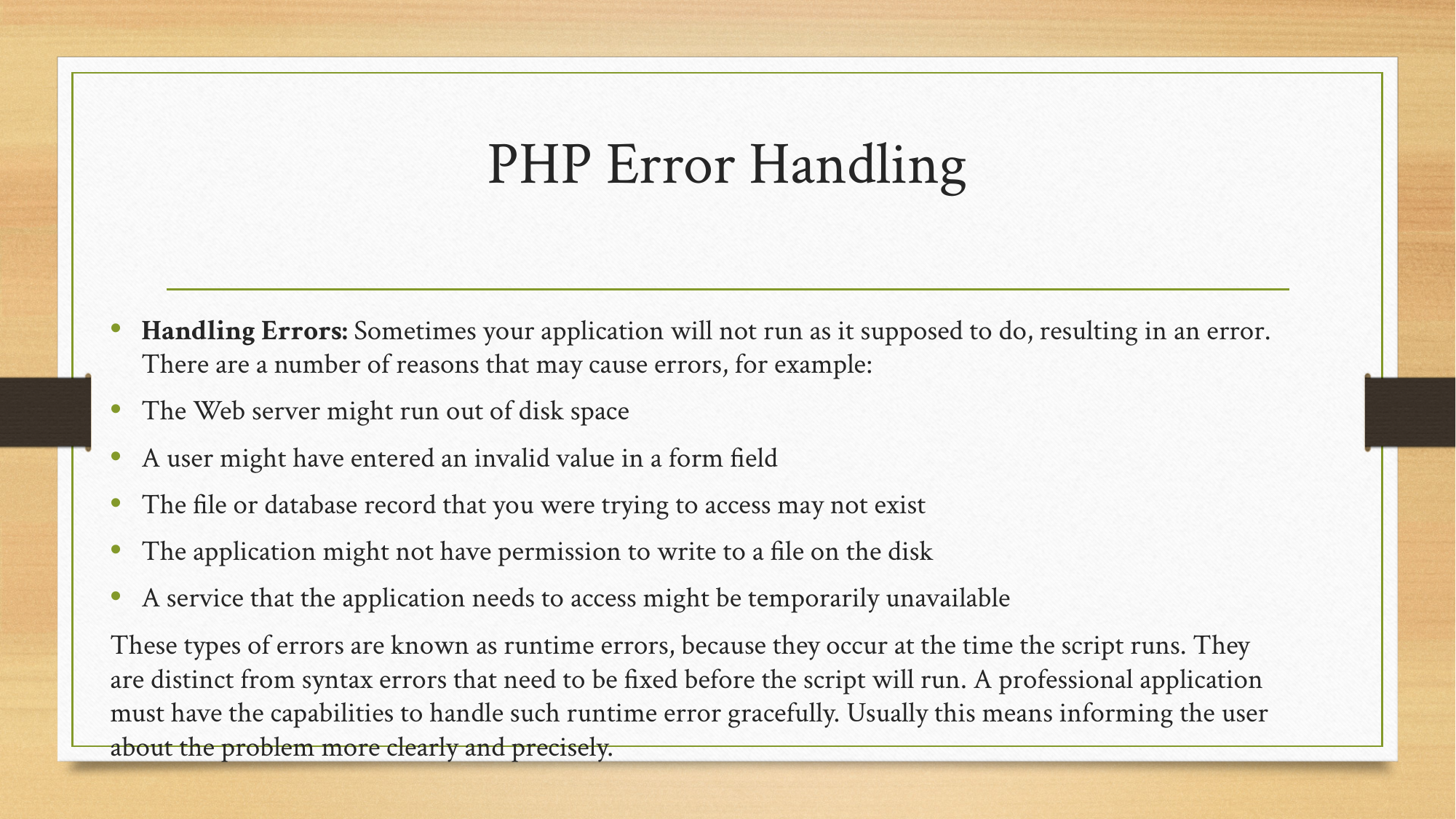

# PHP Error Handling
Handling Errors: Sometimes your application will not run as it supposed to do, resulting in an error. There are a number of reasons that may cause errors, for example:
The Web server might run out of disk space
A user might have entered an invalid value in a form field
The file or database record that you were trying to access may not exist
The application might not have permission to write to a file on the disk
A service that the application needs to access might be temporarily unavailable
These types of errors are known as runtime errors, because they occur at the time the script runs. They are distinct from syntax errors that need to be fixed before the script will run. A professional application must have the capabilities to handle such runtime error gracefully. Usually this means informing the user about the problem more clearly and precisely.